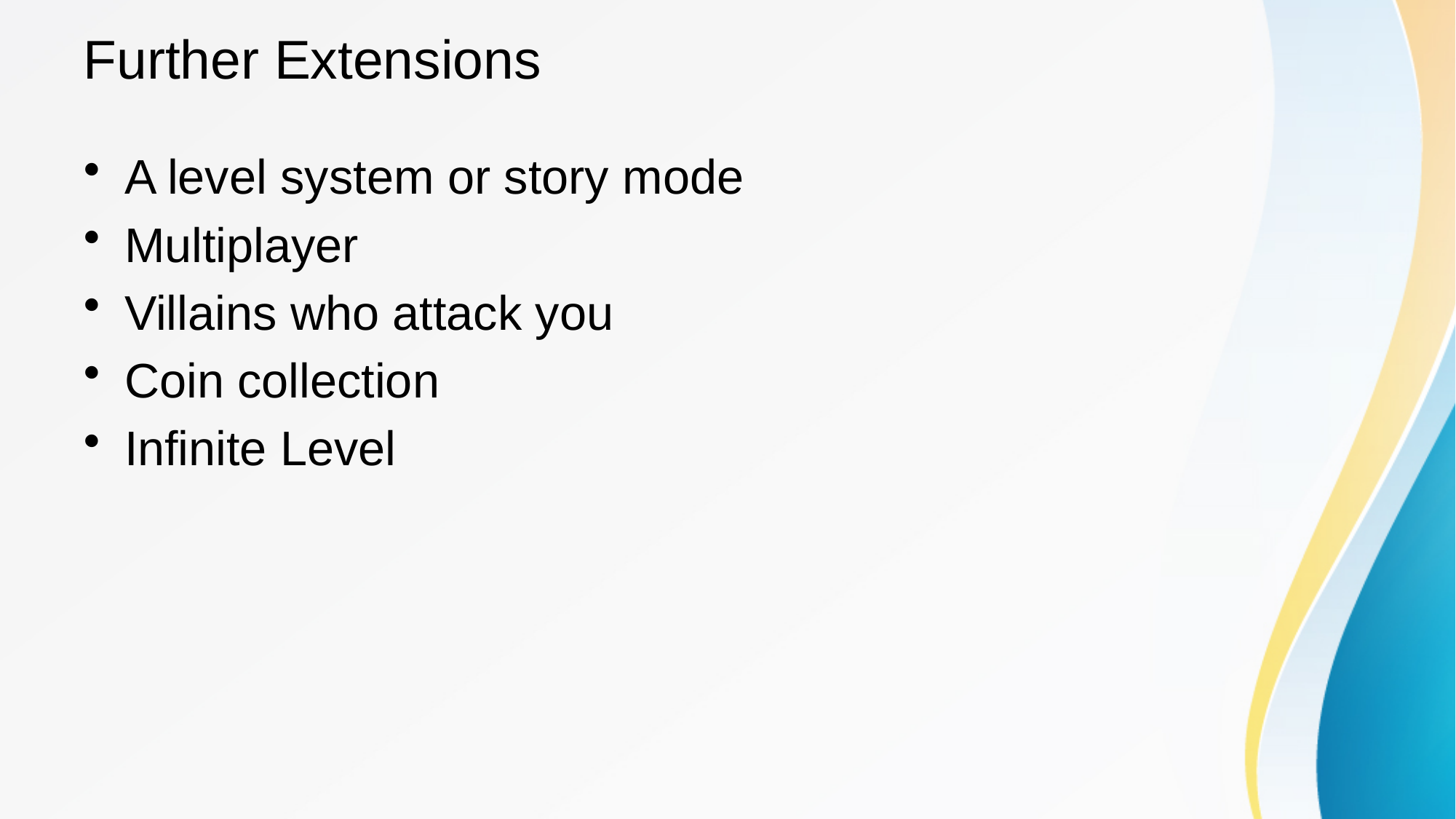

# Further Extensions
A level system or story mode
Multiplayer
Villains who attack you
Coin collection
Infinite Level